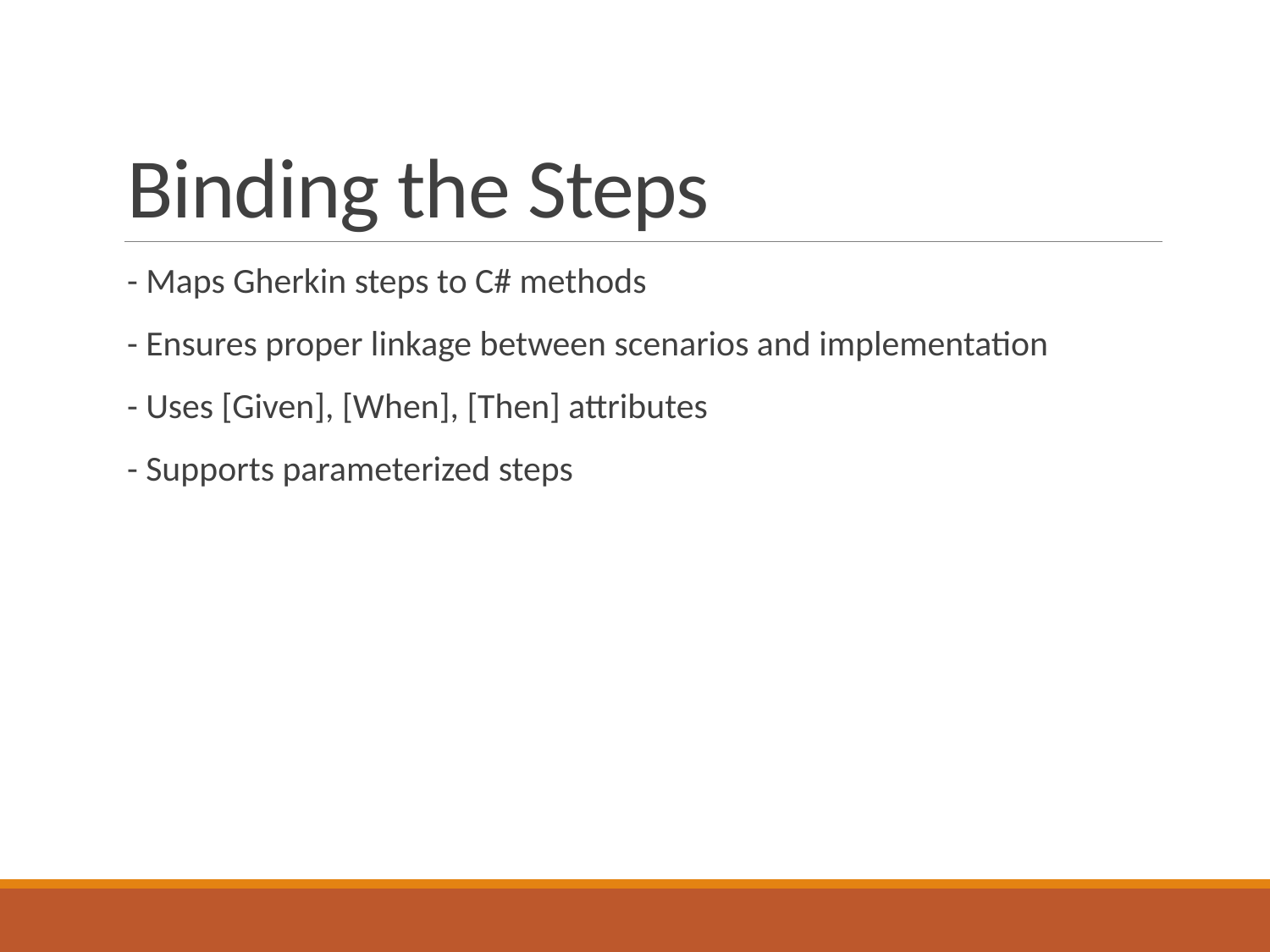

# Binding the Steps
- Maps Gherkin steps to C# methods
- Ensures proper linkage between scenarios and implementation
- Uses [Given], [When], [Then] attributes
- Supports parameterized steps